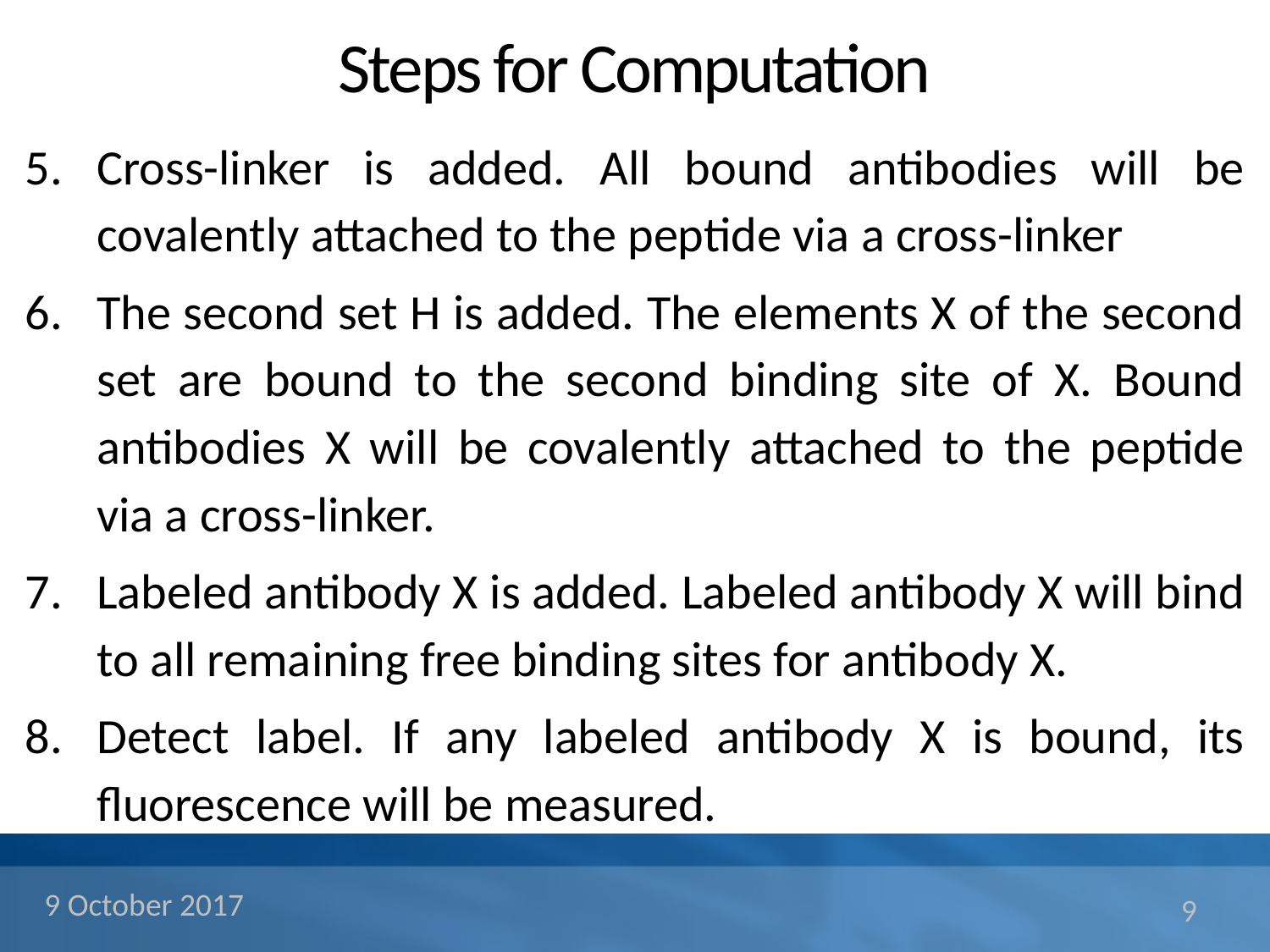

# Steps for Computation
Cross-linker is added. All bound antibodies will be covalently attached to the peptide via a cross-linker
The second set H is added. The elements X of the second set are bound to the second binding site of X. Bound antibodies X will be covalently attached to the peptide via a cross-linker.
Labeled antibody X is added. Labeled antibody X will bind to all remaining free binding sites for antibody X.
Detect label. If any labeled antibody X is bound, its fluorescence will be measured.